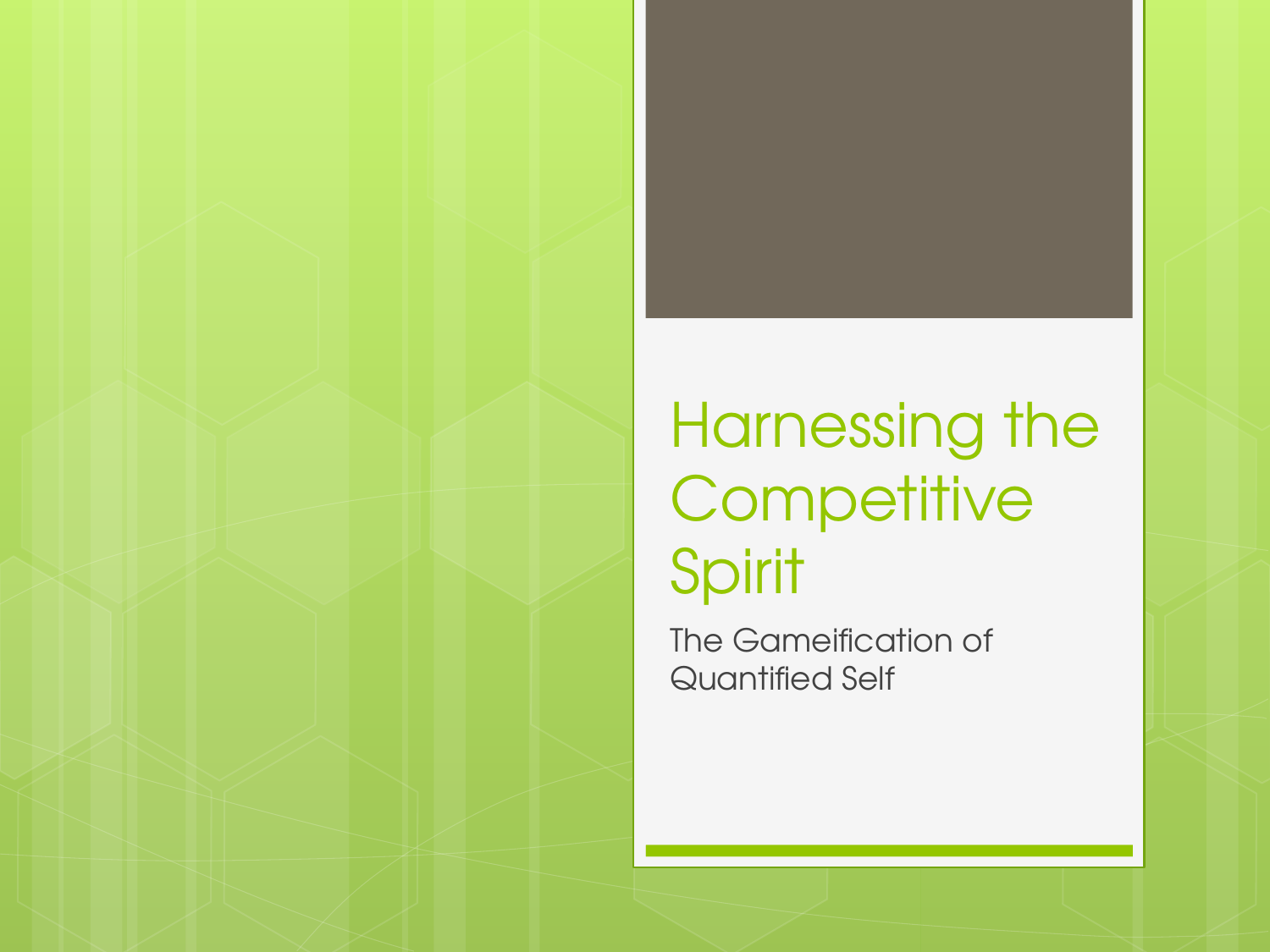

# Harnessing the Competitive Spirit
The Gameification of Quantified Self